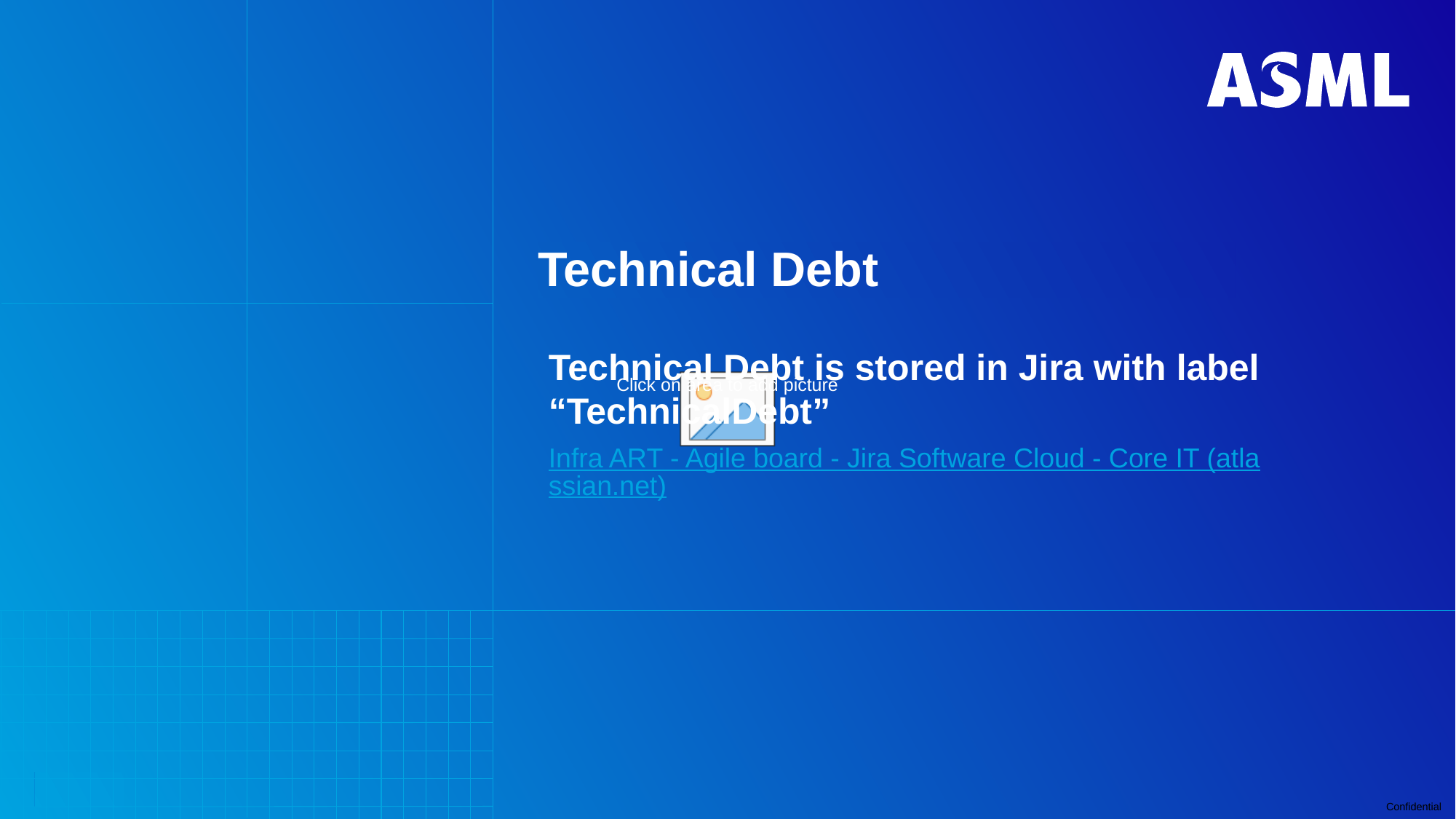

# Technical Debt

Technical Debt is stored in Jira with label “TechnicalDebt”
Infra ART - Agile board - Jira Software Cloud - Core IT (atlassian.net)

8